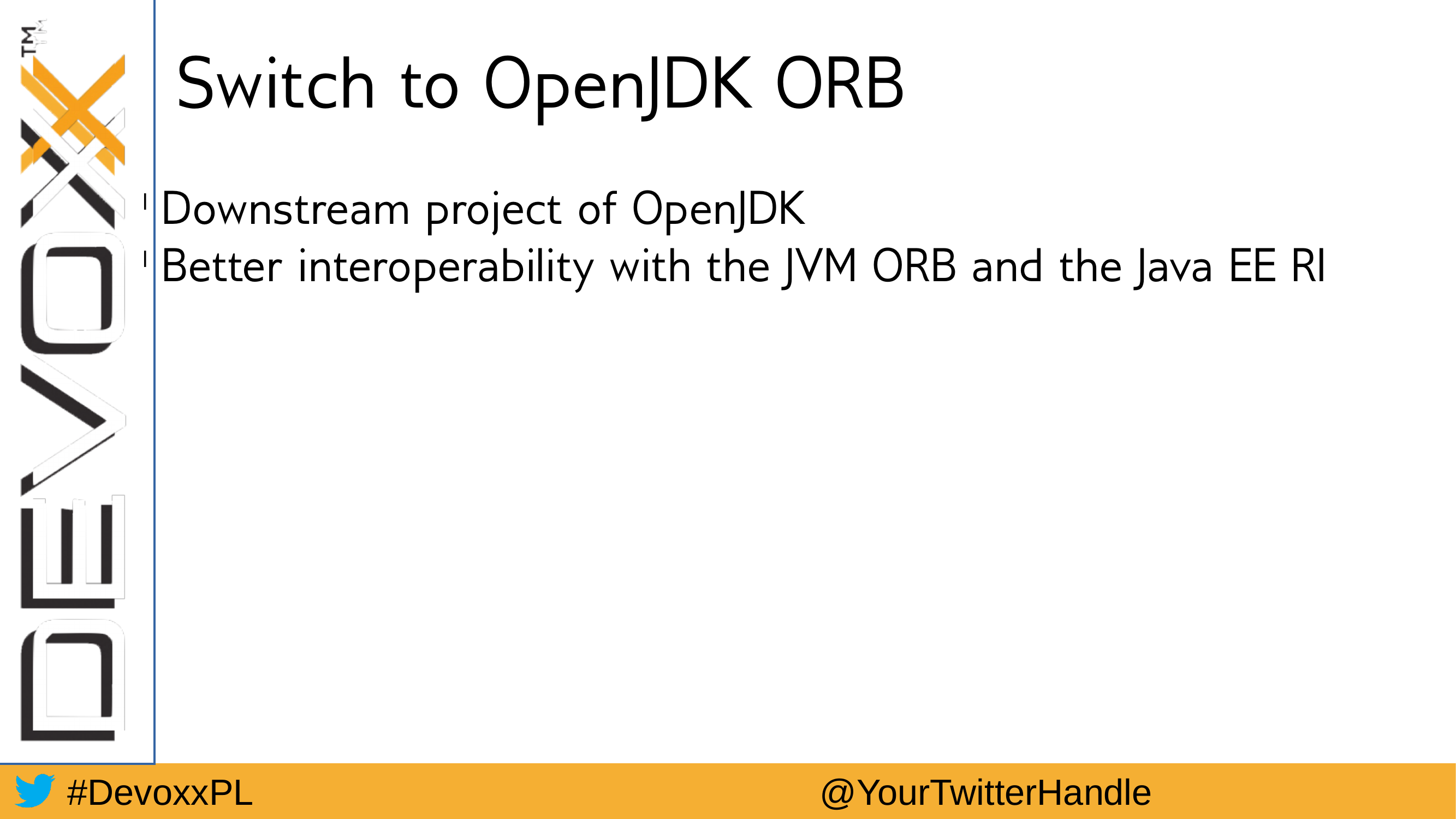

Switch to OpenJDK ORB
Downstream project of OpenJDK
Better interoperability with the JVM ORB and the Java EE RI